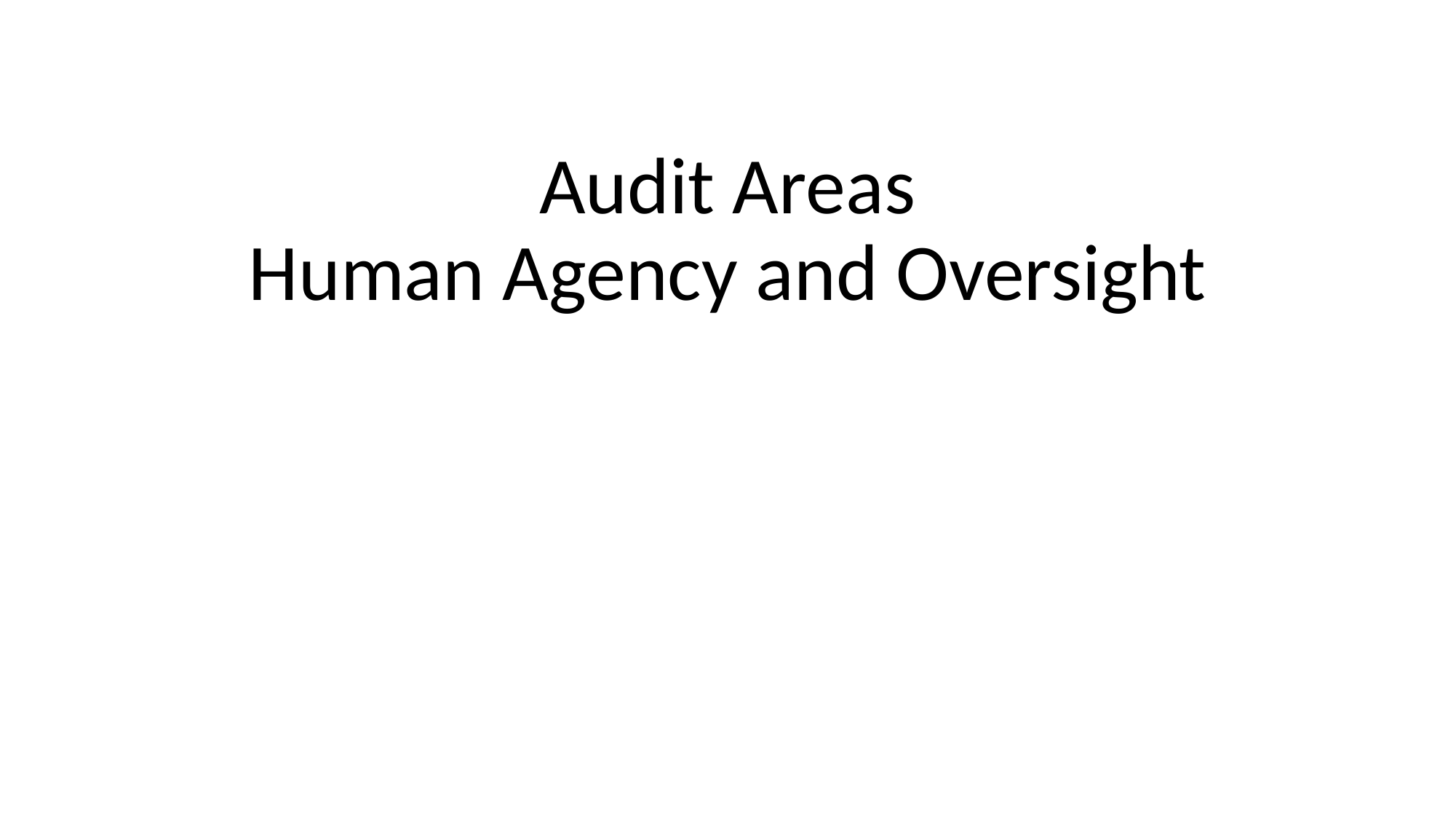

# Audit Areas Human Agency and Oversight